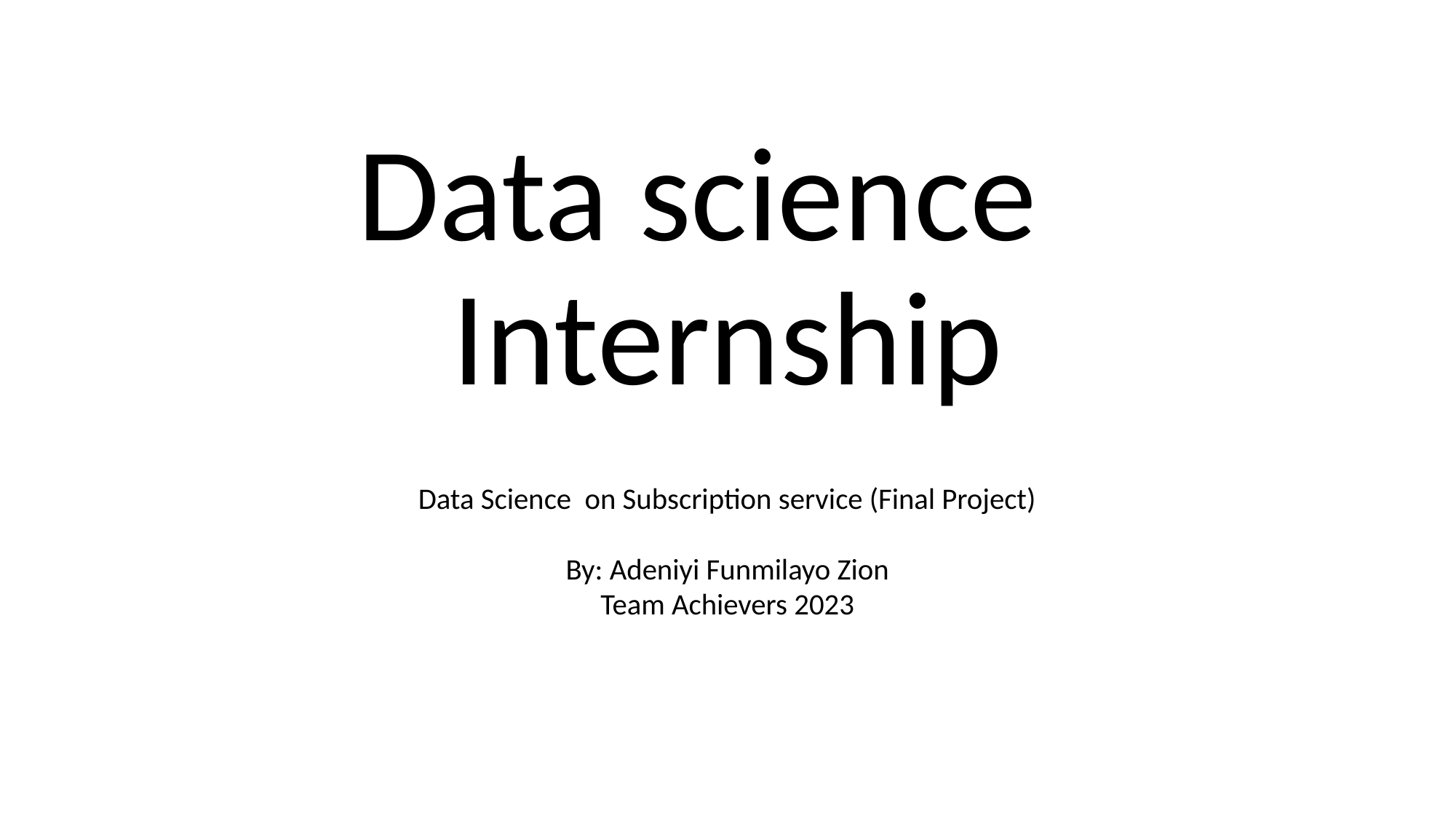

# Data science Internship
Data Science  on Subscription service (Final Project)

By: Adeniyi Funmilayo Zion
Team Achievers 2023